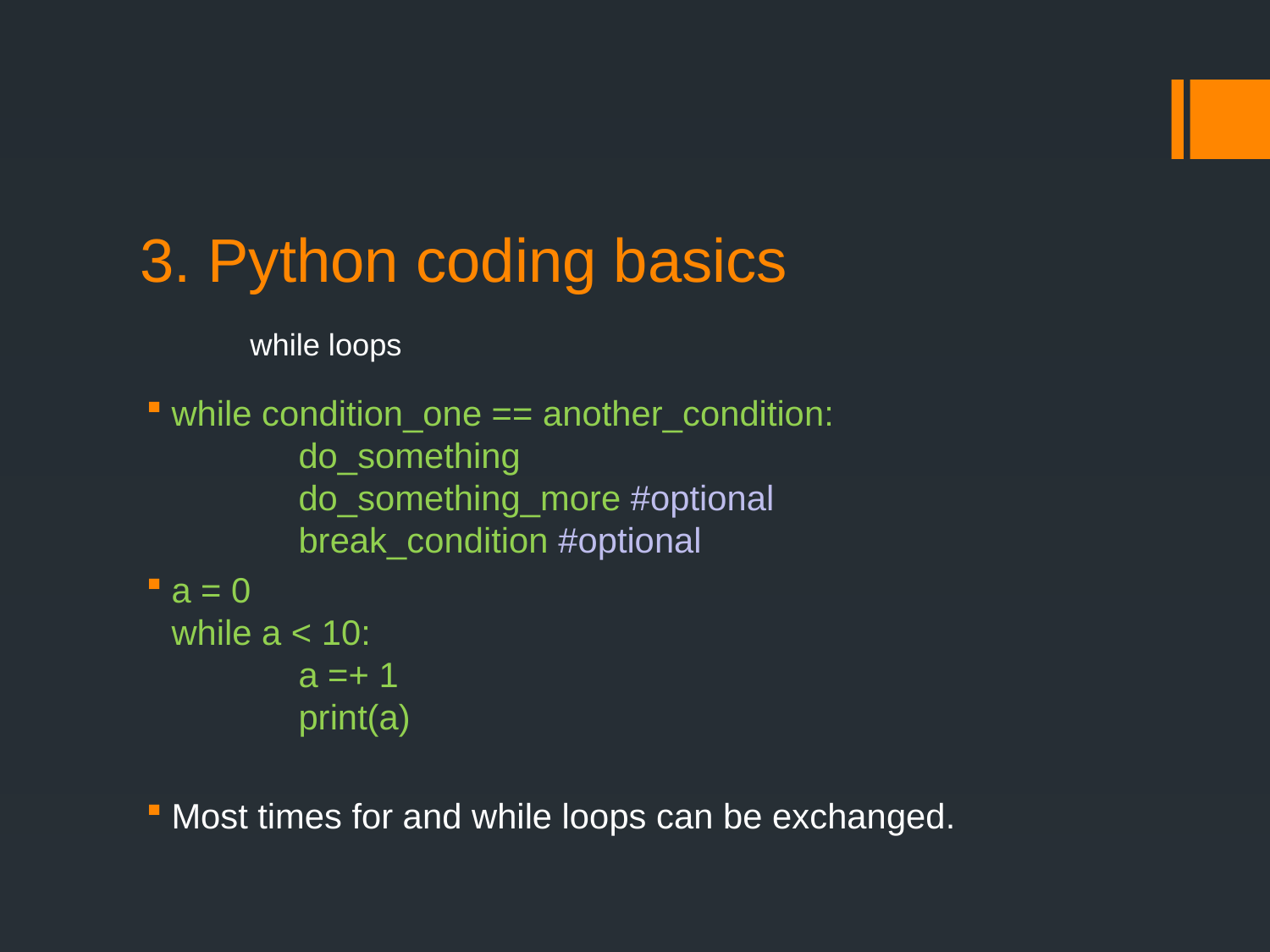

# 3. Python coding basics while loops
while condition_one == another_condition:
	do_something
	do_something_more #optional
	break_condition #optional
a = 0
while a < 10:
	a =+ 1
	print(a)

Most times for and while loops can be exchanged.